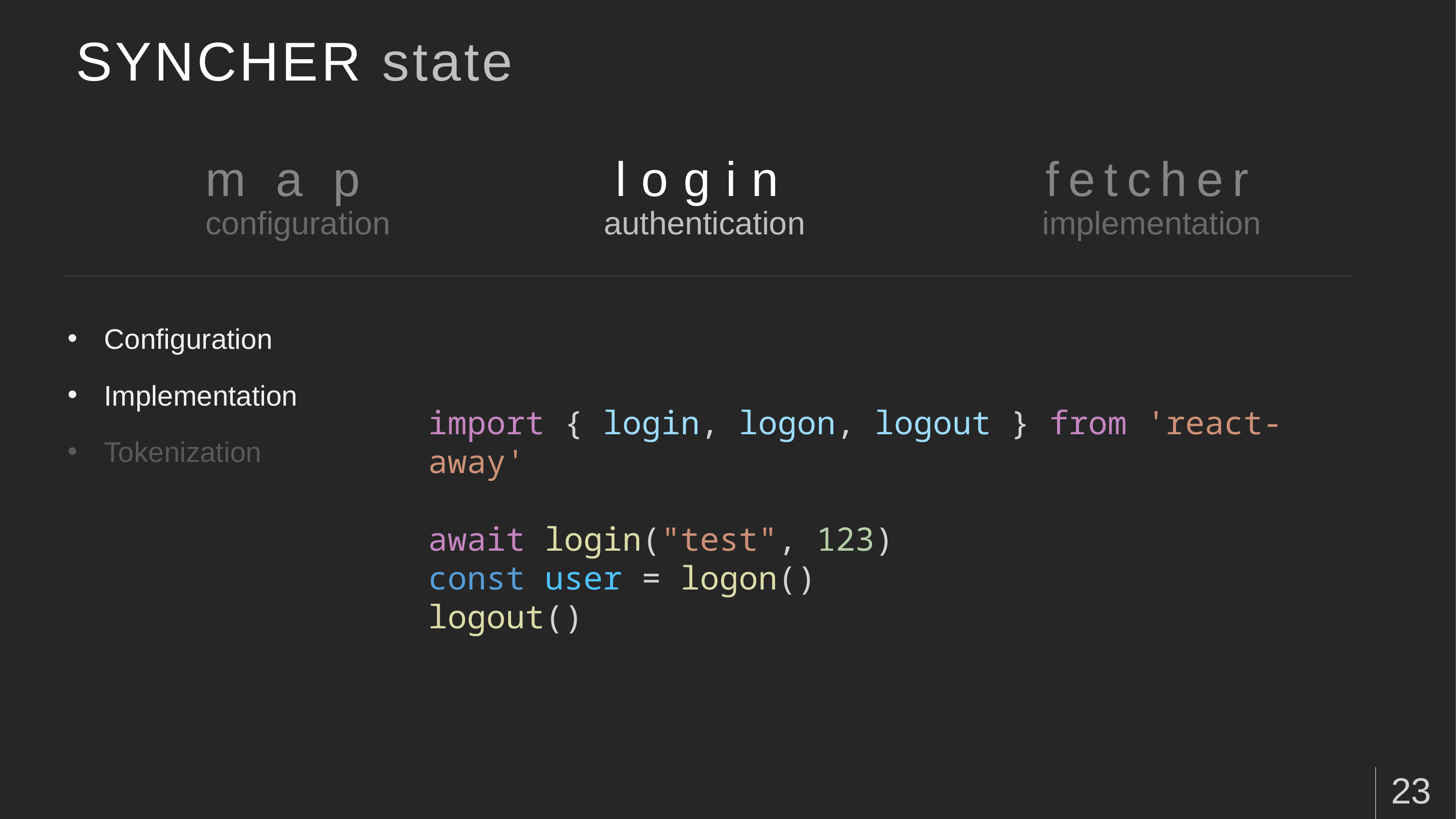

# SYNCHER state

map
configuration
login
authentication

fetcher
implementation

Configuration
Implementation
Tokenization
import { login, logon, logout } from 'react-away'
await login("test", 123)
const user = logon()
logout()

23